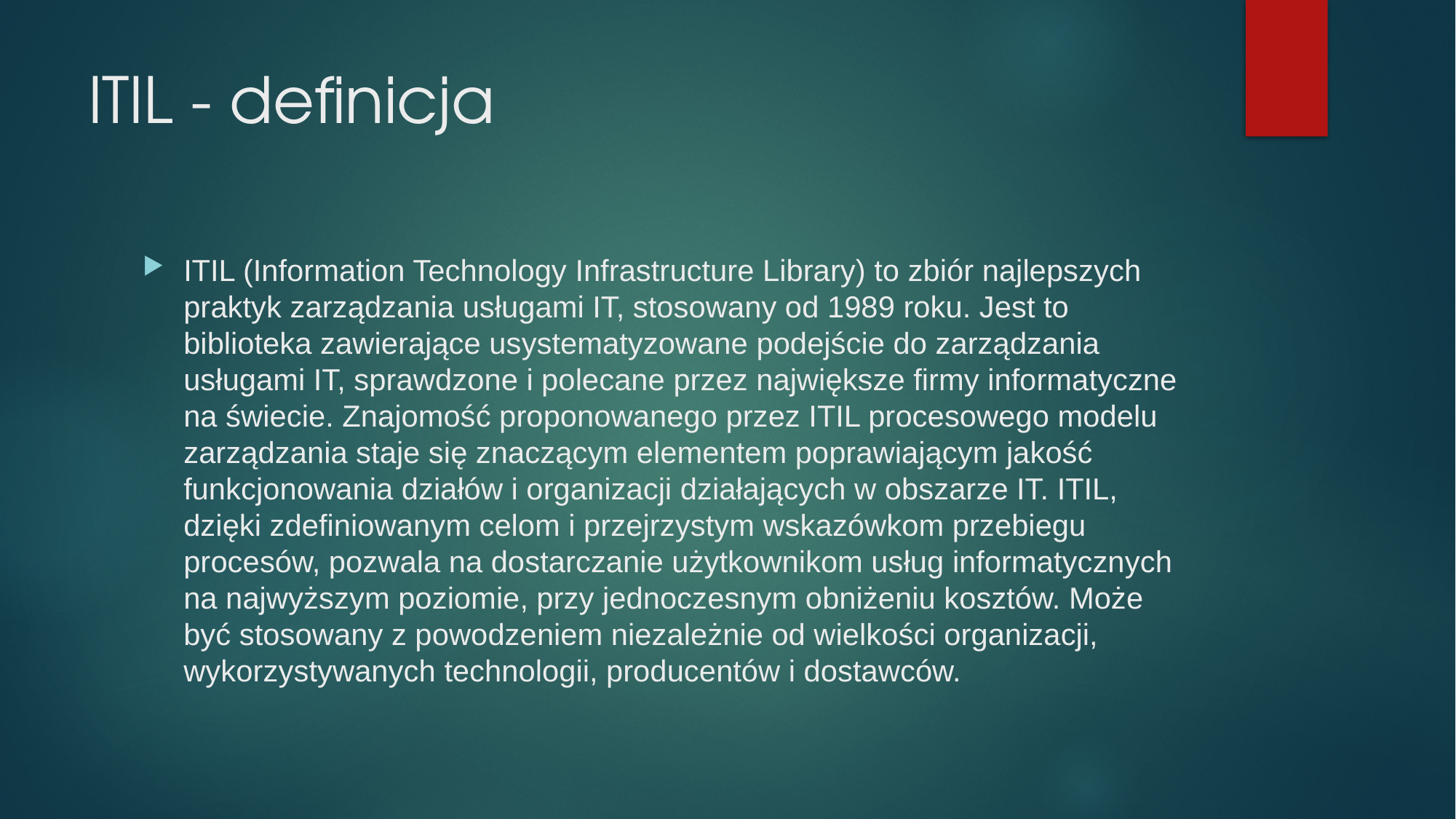

# ITIL - definicja
ITIL (Information Technology Infrastructure Library) to zbiór najlepszych praktyk zarządzania usługami IT, stosowany od 1989 roku. Jest to biblioteka zawierające usystematyzowane podejście do zarządzania usługami IT, sprawdzone i polecane przez największe firmy informatyczne na świecie. Znajomość proponowanego przez ITIL procesowego modelu zarządzania staje się znaczącym elementem poprawiającym jakość funkcjonowania działów i organizacji działających w obszarze IT. ITIL, dzięki zdefiniowanym celom i przejrzystym wskazówkom przebiegu procesów, pozwala na dostarczanie użytkownikom usług informatycznych na najwyższym poziomie, przy jednoczesnym obniżeniu kosztów. Może być stosowany z powodzeniem niezależnie od wielkości organizacji, wykorzystywanych technologii, producentów i dostawców.